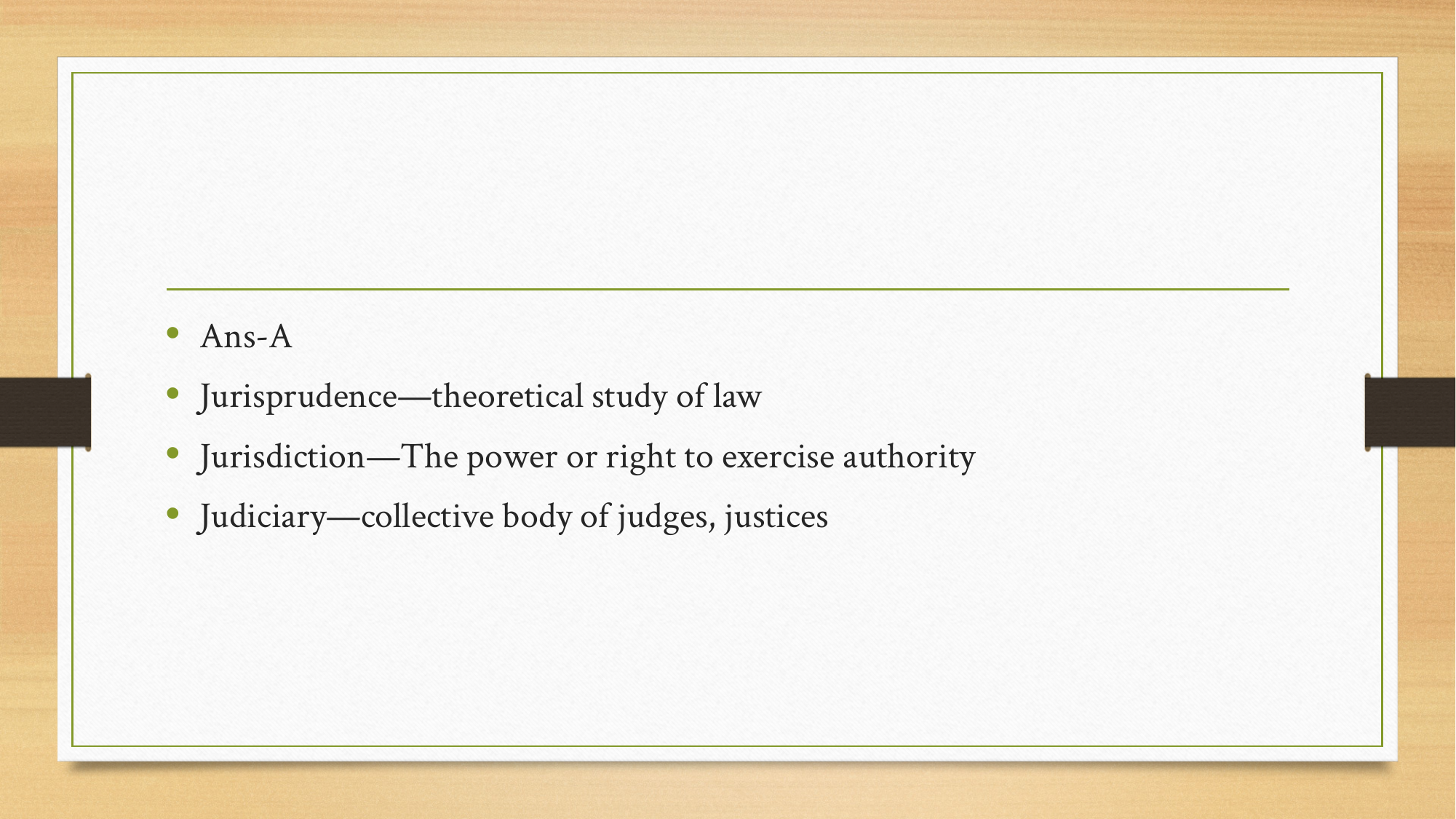

#
Ans-A
Jurisprudence—theoretical study of law
Jurisdiction—The power or right to exercise authority
Judiciary—collective body of judges, justices